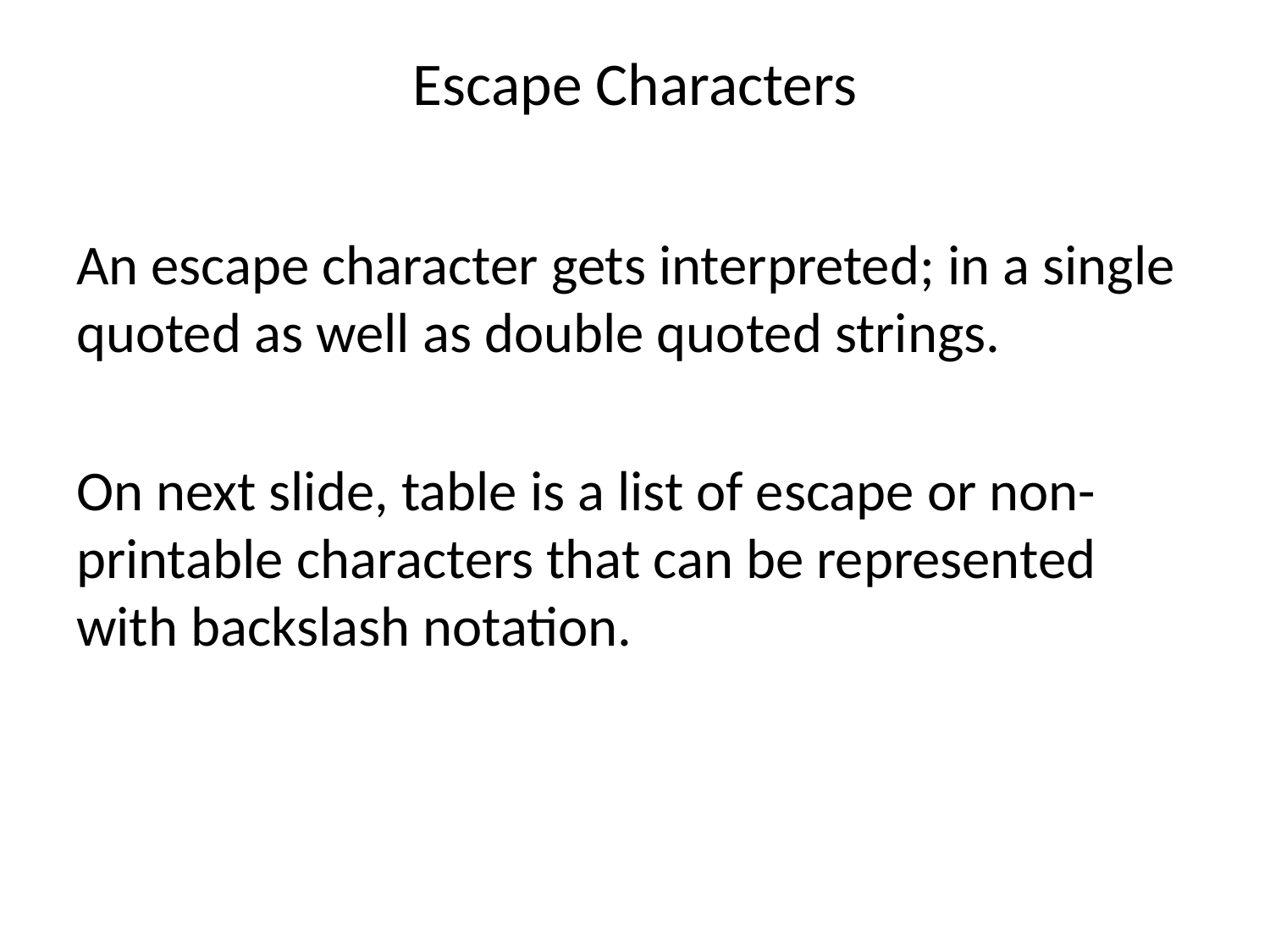

# Escape Characters
An escape character gets interpreted; in a single quoted as well as double quoted strings.

On next slide, table is a list of escape or non-printable characters that can be represented with backslash notation.